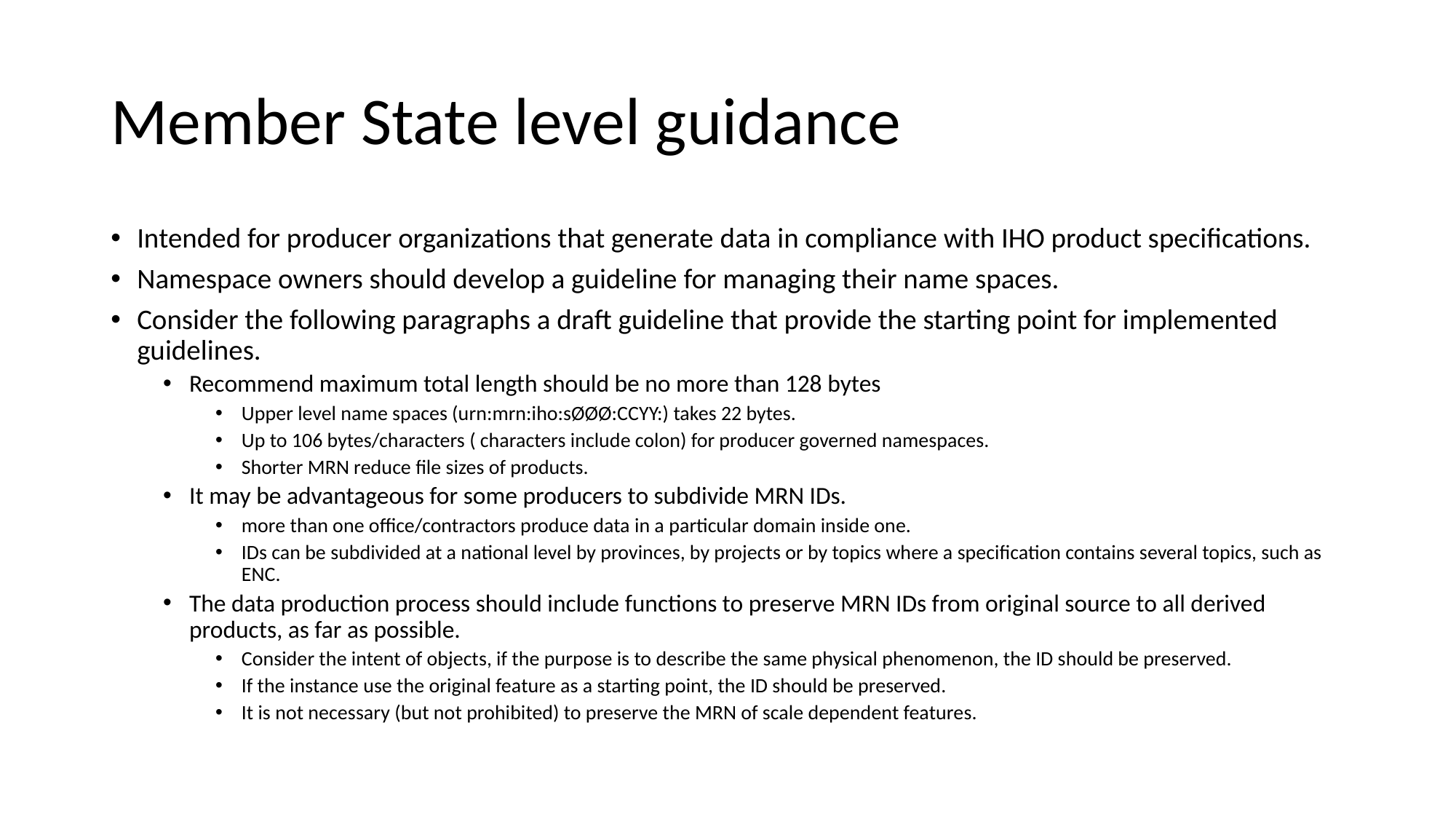

# Member State level guidance
Intended for producer organizations that generate data in compliance with IHO product specifications.
Namespace owners should develop a guideline for managing their name spaces.
Consider the following paragraphs a draft guideline that provide the starting point for implemented guidelines.
Recommend maximum total length should be no more than 128 bytes
Upper level name spaces (urn:mrn:iho:sØØØ:CCYY:) takes 22 bytes.
Up to 106 bytes/characters ( characters include colon) for producer governed namespaces.
Shorter MRN reduce file sizes of products.
It may be advantageous for some producers to subdivide MRN IDs.
more than one office/contractors produce data in a particular domain inside one.
IDs can be subdivided at a national level by provinces, by projects or by topics where a specification contains several topics, such as ENC.
The data production process should include functions to preserve MRN IDs from original source to all derived products, as far as possible.
Consider the intent of objects, if the purpose is to describe the same physical phenomenon, the ID should be preserved.
If the instance use the original feature as a starting point, the ID should be preserved.
It is not necessary (but not prohibited) to preserve the MRN of scale dependent features.